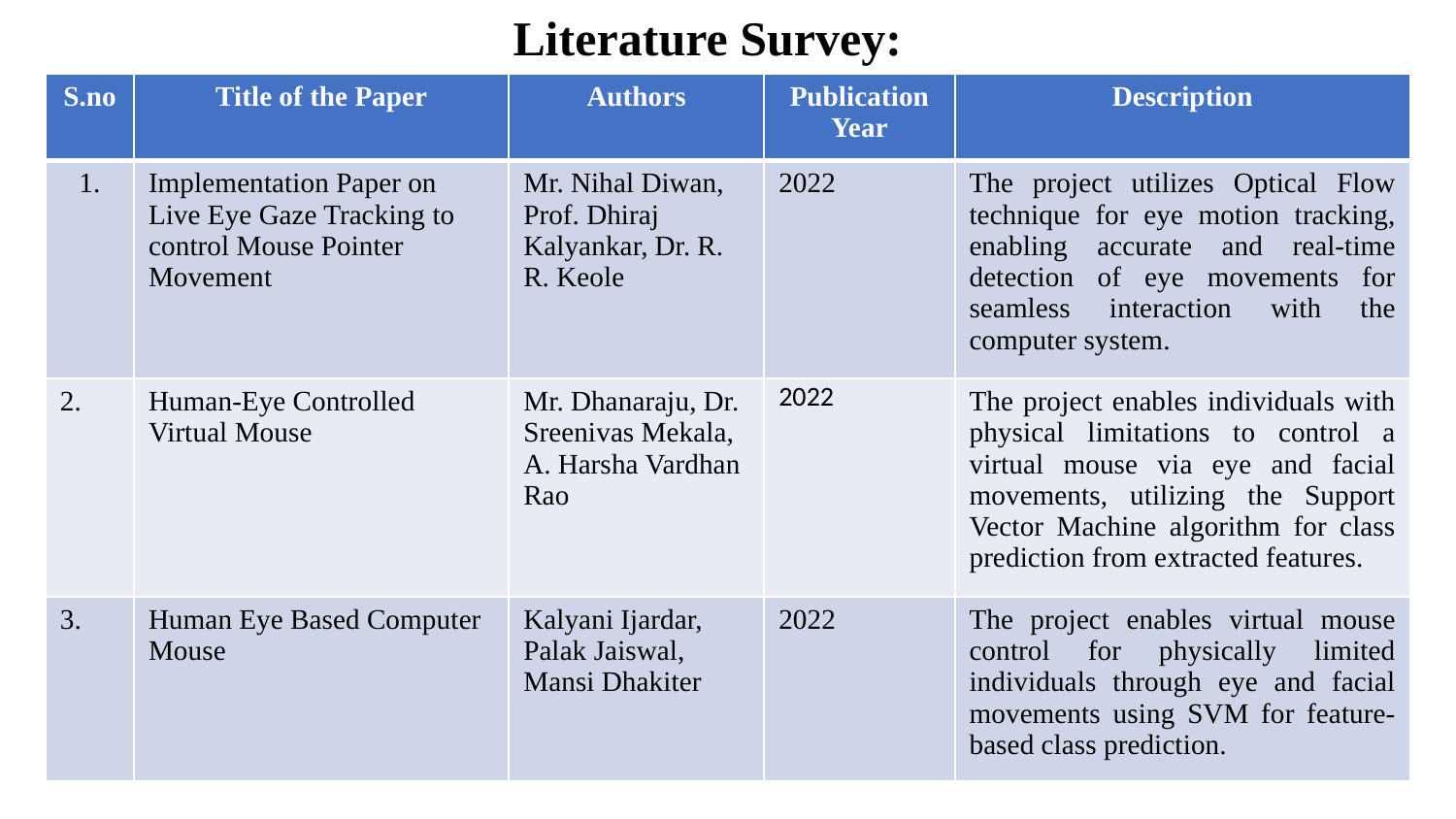

Literature Survey:
| S.no | Title of the Paper | Authors | Publication Year | Description |
| --- | --- | --- | --- | --- |
| 1. | Implementation Paper on Live Eye Gaze Tracking to control Mouse Pointer Movement | Mr. Nihal Diwan, Prof. Dhiraj Kalyankar, Dr. R. R. Keole | 2022 | The project utilizes Optical Flow technique for eye motion tracking, enabling accurate and real-time detection of eye movements for seamless interaction with the computer system. |
| 2. | Human-Eye Controlled Virtual Mouse | Mr. Dhanaraju, Dr. Sreenivas Mekala, A. Harsha Vardhan Rao | 2022 | The project enables individuals with physical limitations to control a virtual mouse via eye and facial movements, utilizing the Support Vector Machine algorithm for class prediction from extracted features. |
| 3. | Human Eye Based Computer Mouse | Kalyani Ijardar, Palak Jaiswal, Mansi Dhakiter | 2022 | The project enables virtual mouse control for physically limited individuals through eye and facial movements using SVM for feature-based class prediction. |